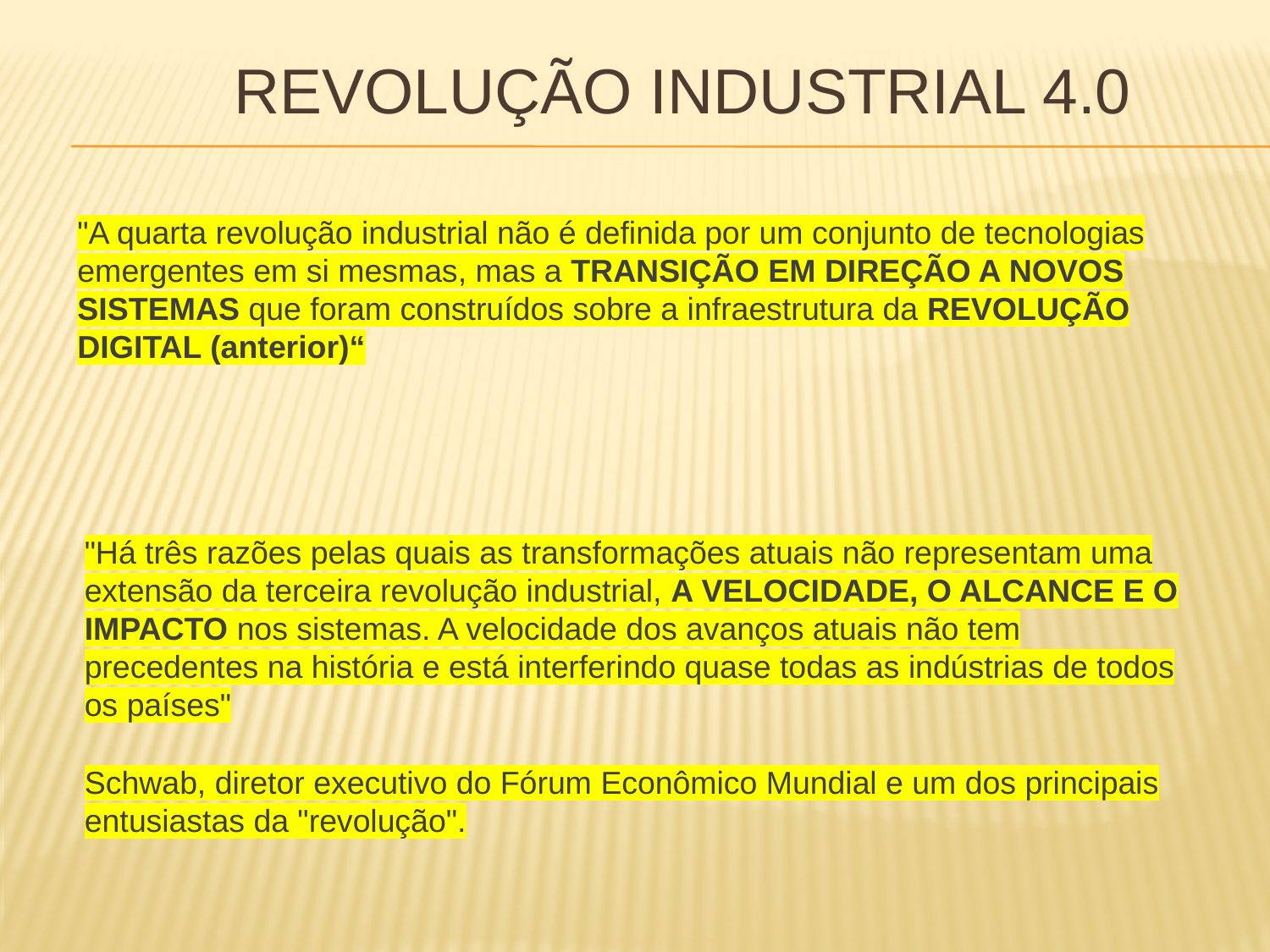

# Revolução industrial 4.0
"A quarta revolução industrial não é definida por um conjunto de tecnologias emergentes em si mesmas, mas a TRANSIÇÃO EM DIREÇÃO A NOVOS SISTEMAS que foram construídos sobre a infraestrutura da REVOLUÇÃO DIGITAL (anterior)“
"Há três razões pelas quais as transformações atuais não representam uma extensão da terceira revolução industrial, A VELOCIDADE, O ALCANCE E O IMPACTO nos sistemas. A velocidade dos avanços atuais não tem precedentes na história e está interferindo quase todas as indústrias de todos os países"
Schwab, diretor executivo do Fórum Econômico Mundial e um dos principais entusiastas da "revolução".